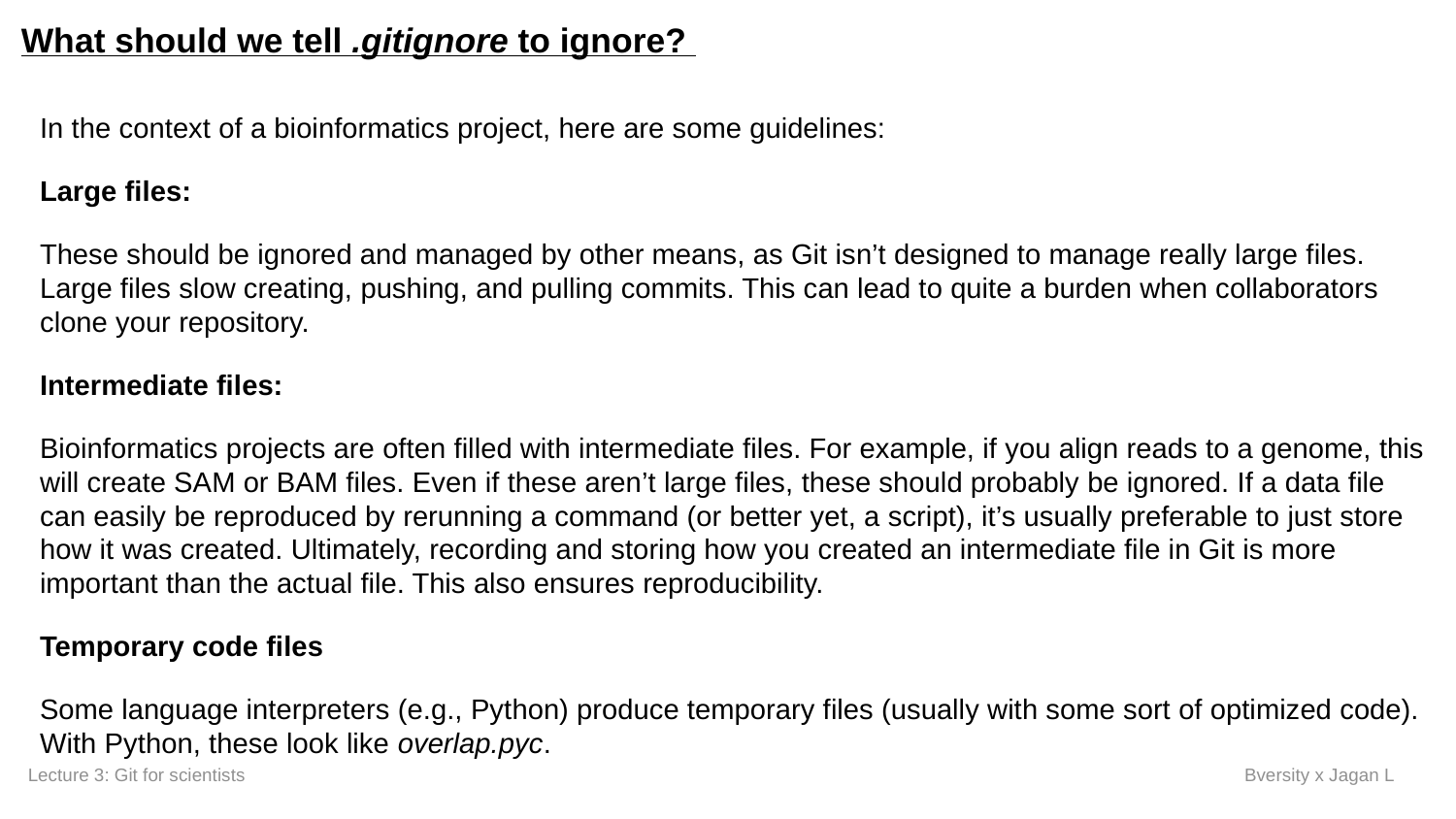

32
What should we tell .gitignore to ignore?
In the context of a bioinformatics project, here are some guidelines:
Large files:
These should be ignored and managed by other means, as Git isn’t designed to manage really large files. Large files slow creating, pushing, and pulling commits. This can lead to quite a burden when collaborators clone your repository.
Intermediate files:
Bioinformatics projects are often filled with intermediate files. For example, if you align reads to a genome, this will create SAM or BAM files. Even if these aren’t large files, these should probably be ignored. If a data file can easily be reproduced by rerunning a command (or better yet, a script), it’s usually preferable to just store how it was created. Ultimately, recording and storing how you created an intermediate file in Git is more important than the actual file. This also ensures reproducibility.
Temporary code files
Some language interpreters (e.g., Python) produce temporary files (usually with some sort of optimized code). With Python, these look like overlap.pyc.
Lecture 3: Git for scientists
Bversity x Jagan L